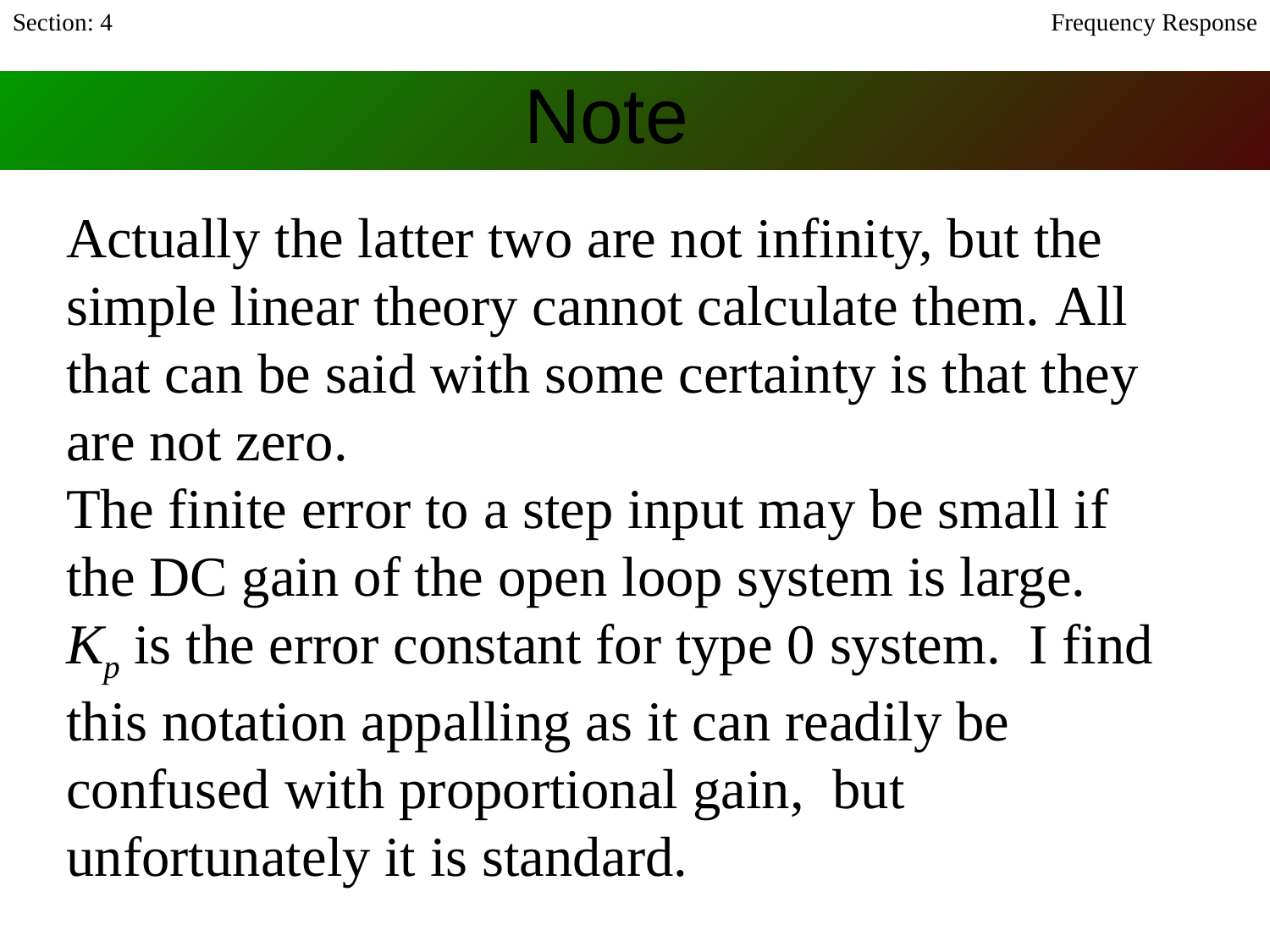

Section: 4
Frequency Response
# Note

Actually the latter two are not infinity, but the simple linear theory cannot calculate them. All that can be said with some certainty is that they are not zero.
The finite error to a step input may be small if the DC gain of the open loop system is large.
Kp is the error constant for type 0 system.  I find this notation appalling as it can readily be confused with proportional gain,  but unfortunately it is standard.